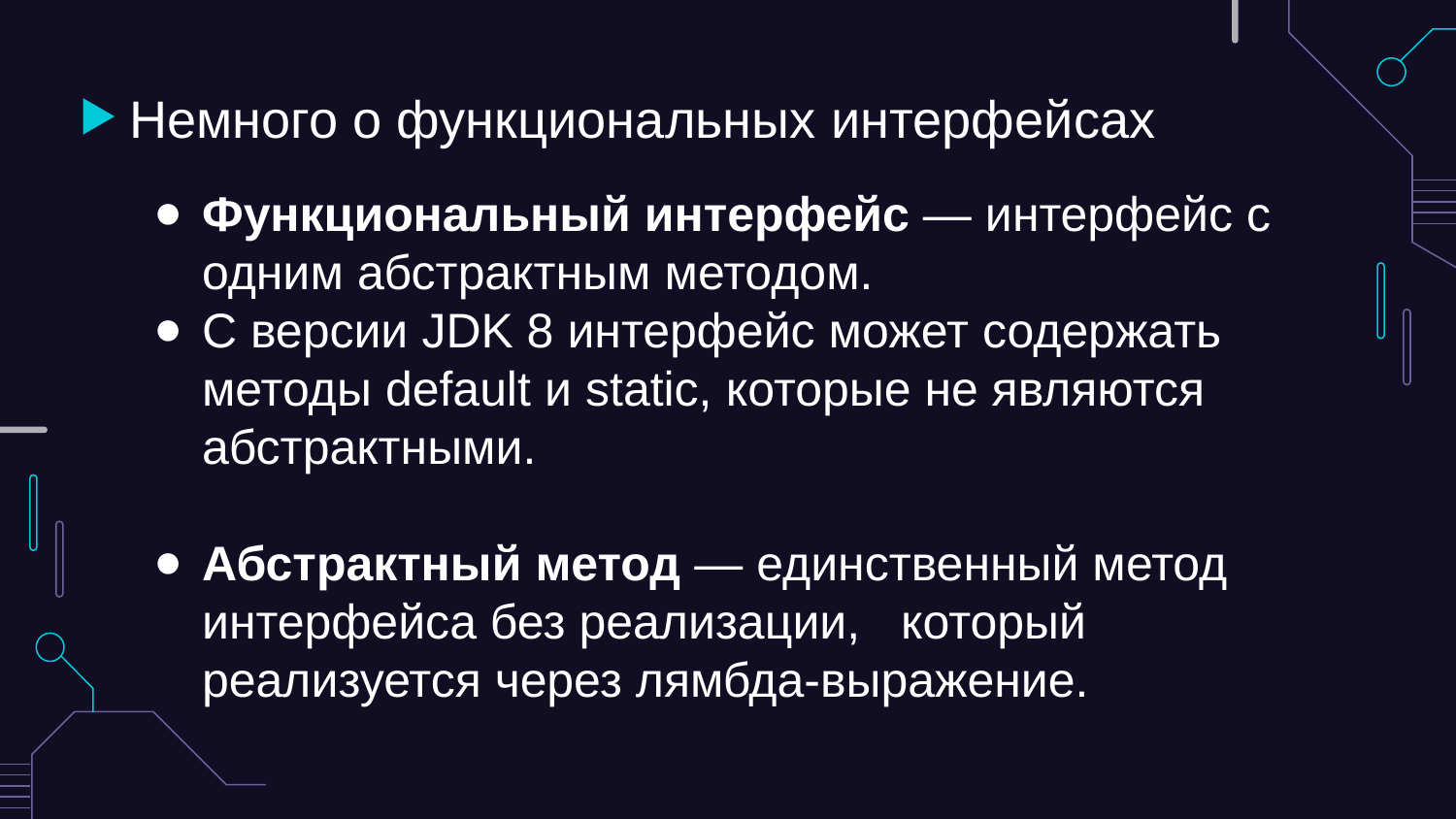

# Немного о функциональных интерфейсах
Функциональный интерфейс — интерфейс с одним абстрактным методом.
С версии JDK 8 интерфейс может содержать методы default и static, которые не являются абстрактными.

Абстрактный метод — единственный метод интерфейса без реализации,   который реализуется через лямбда-выражение.